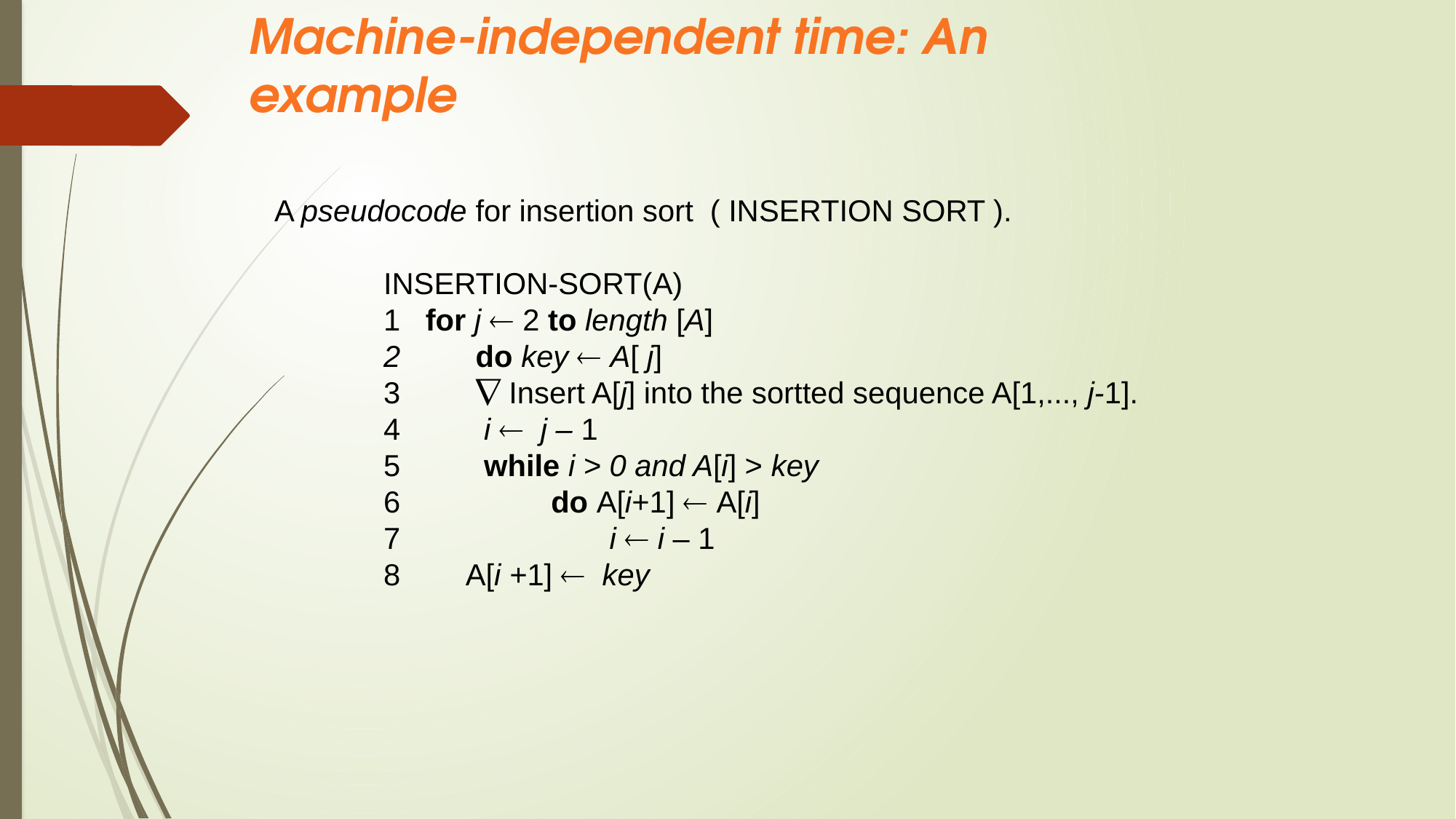

# Machine-independent time: An example
A pseudocode for insertion sort  ( INSERTION SORT ).

  	INSERTION-SORT(A)
	1   for j ← 2 to length [A]
	2         do key ← A[ j]
	3         ∇ Insert A[j] into the sortted sequence A[1,..., j-1].
	4          i ←  j – 1
	5          while i > 0 and A[i] > key
	6                  do A[i+1] ← A[i]
	7                         i ← i – 1
	8        A[i +1] ←  key